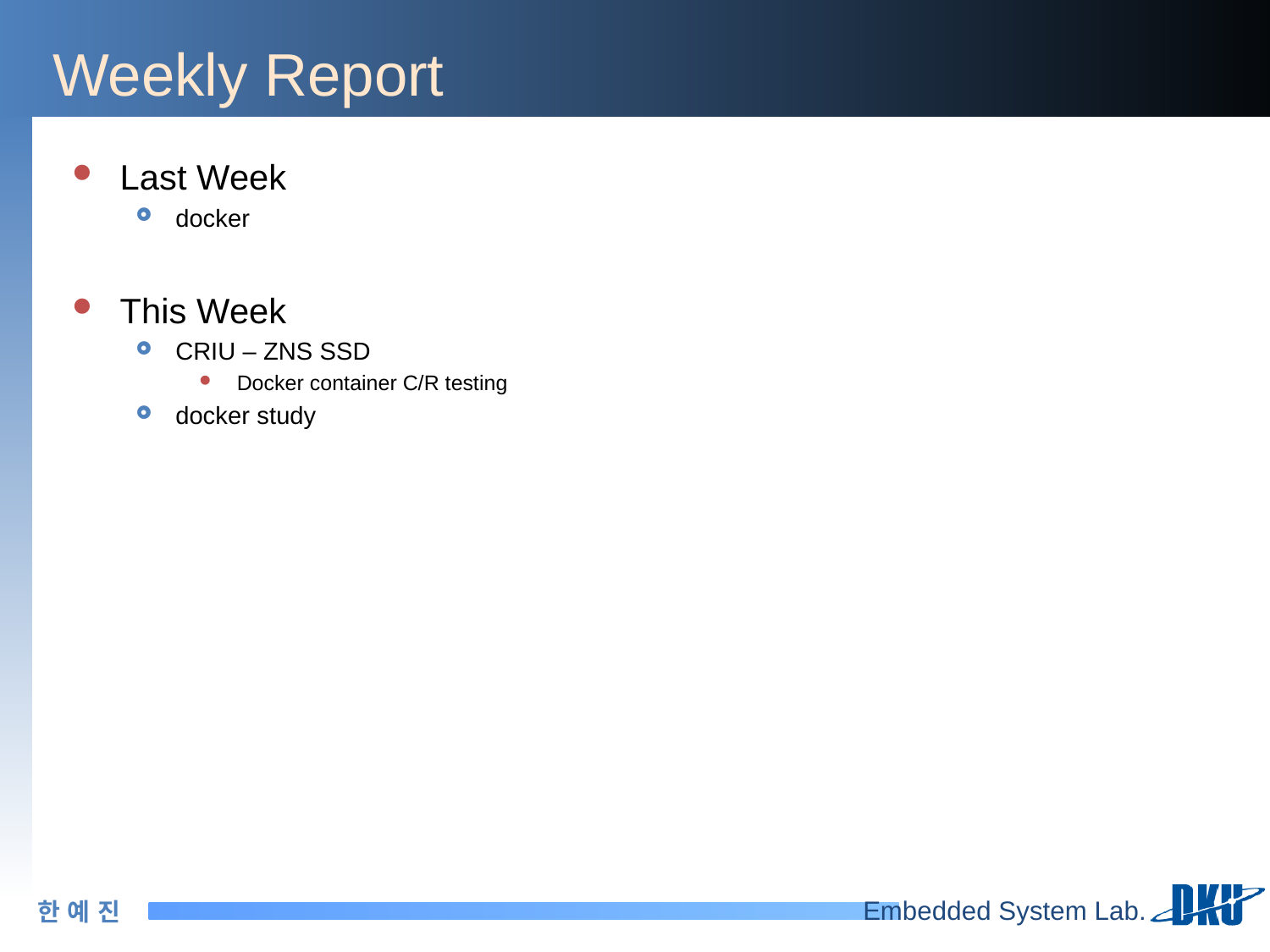

# Weekly Report
Last Week
docker

This Week
CRIU – ZNS SSD
 Docker container C/R testing
docker study